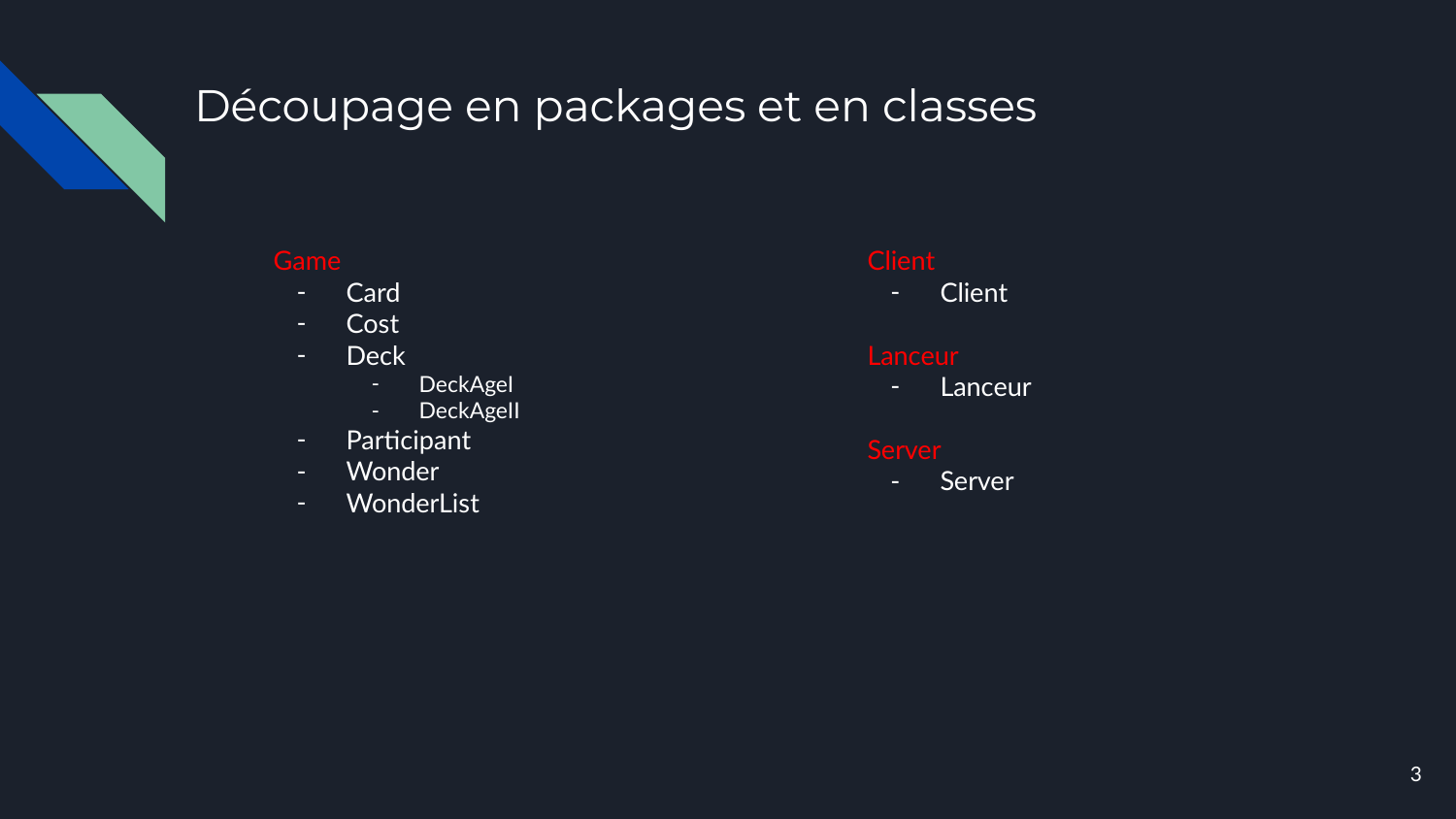

# Découpage en packages et en classes
Game
Card
Cost
Deck
DeckAgeI
DeckAgeII
Participant
Wonder
WonderList

Client
Client

Lanceur
Lanceur

Server
Server
3